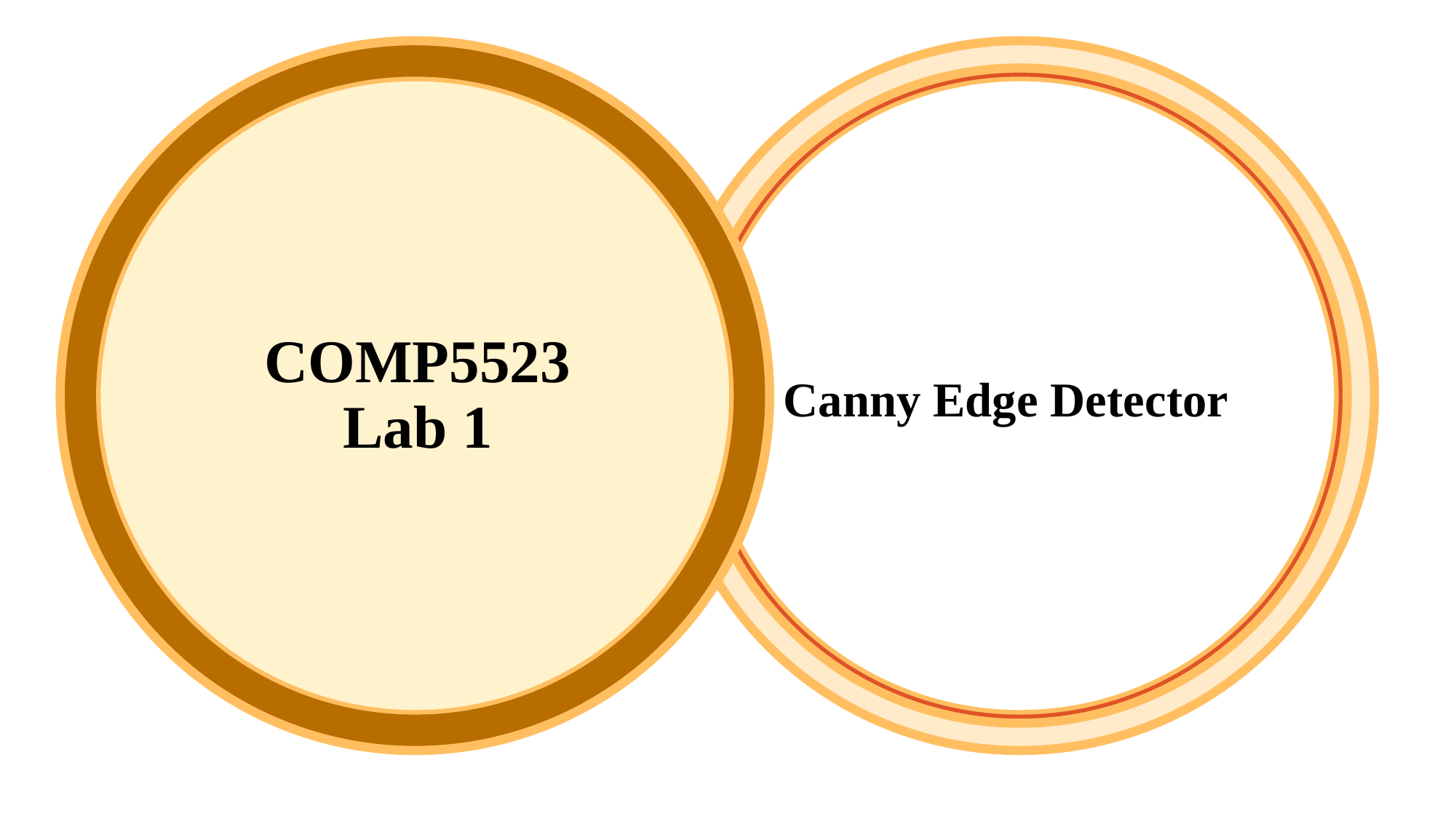

# COMP5523 Lab 1
Canny Edge Detector